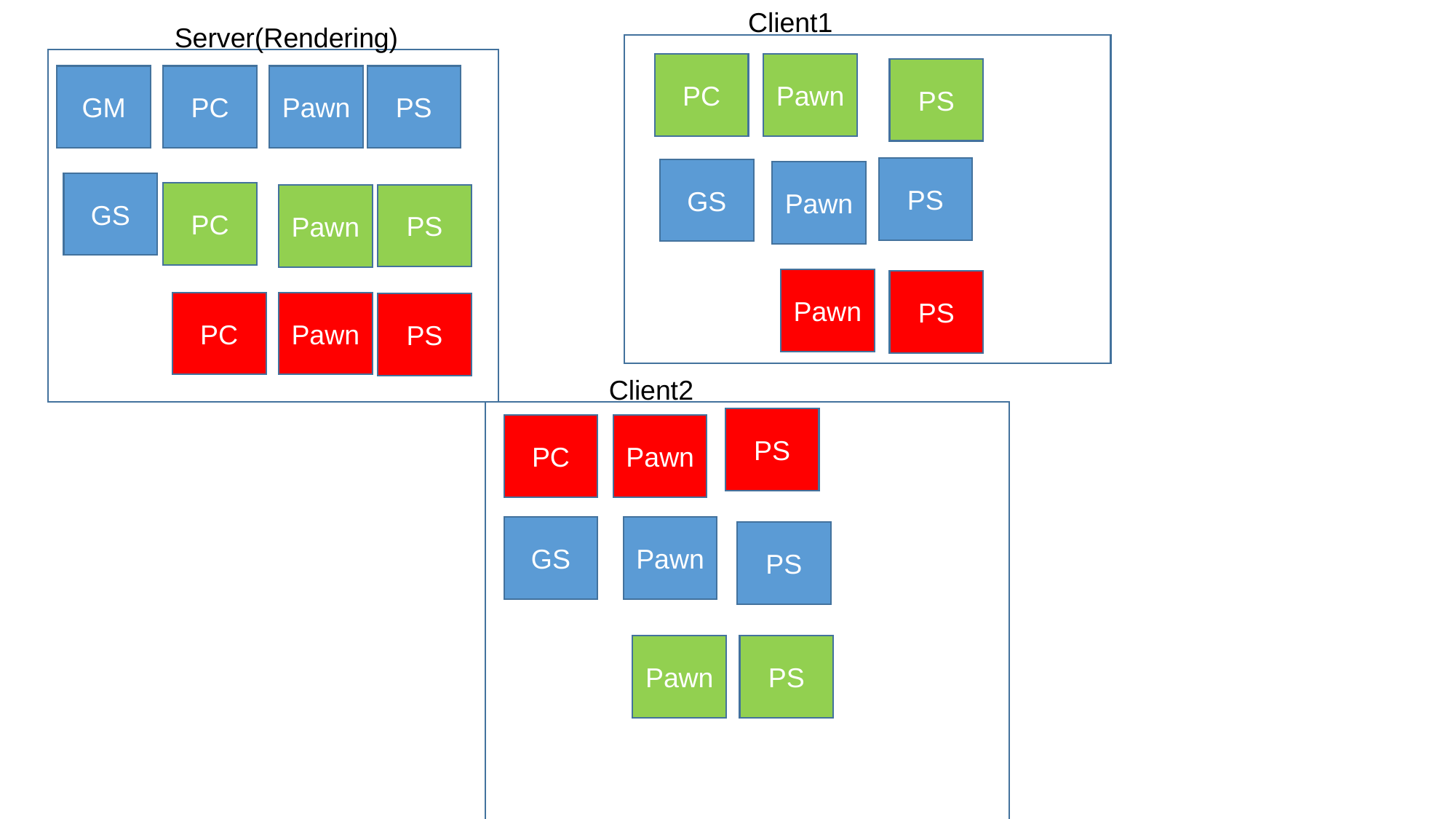

Client1
Server(Rendering)

PC
Pawn
PS
GM
PC
Pawn
PS
PS
GS
Pawn
GS
PC
PS
Pawn
Pawn
PS
Pawn
PC
PS
Client2

PS
PC
Pawn
Pawn
GS
PS
PS
Pawn